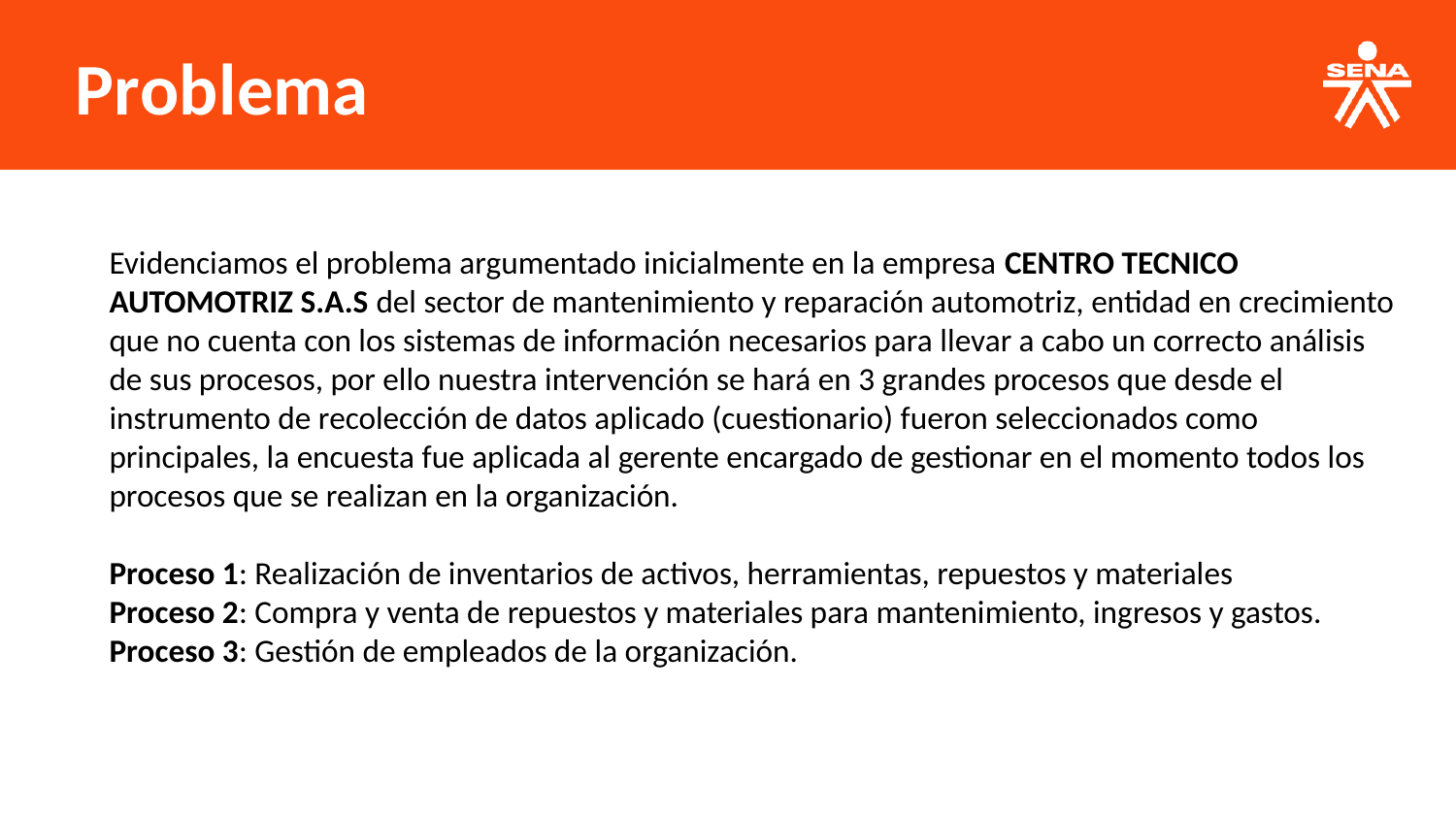

# Problema
Evidenciamos el problema argumentado inicialmente en la empresa CENTRO TECNICO AUTOMOTRIZ S.A.S del sector de mantenimiento y reparación automotriz, entidad en crecimiento que no cuenta con los sistemas de información necesarios para llevar a cabo un correcto análisis de sus procesos, por ello nuestra intervención se hará en 3 grandes procesos que desde el instrumento de recolección de datos aplicado (cuestionario) fueron seleccionados como principales, la encuesta fue aplicada al gerente encargado de gestionar en el momento todos los procesos que se realizan en la organización.

Proceso 1: Realización de inventarios de activos, herramientas, repuestos y materiales
Proceso 2: Compra y venta de repuestos y materiales para mantenimiento, ingresos y gastos.
Proceso 3: Gestión de empleados de la organización.